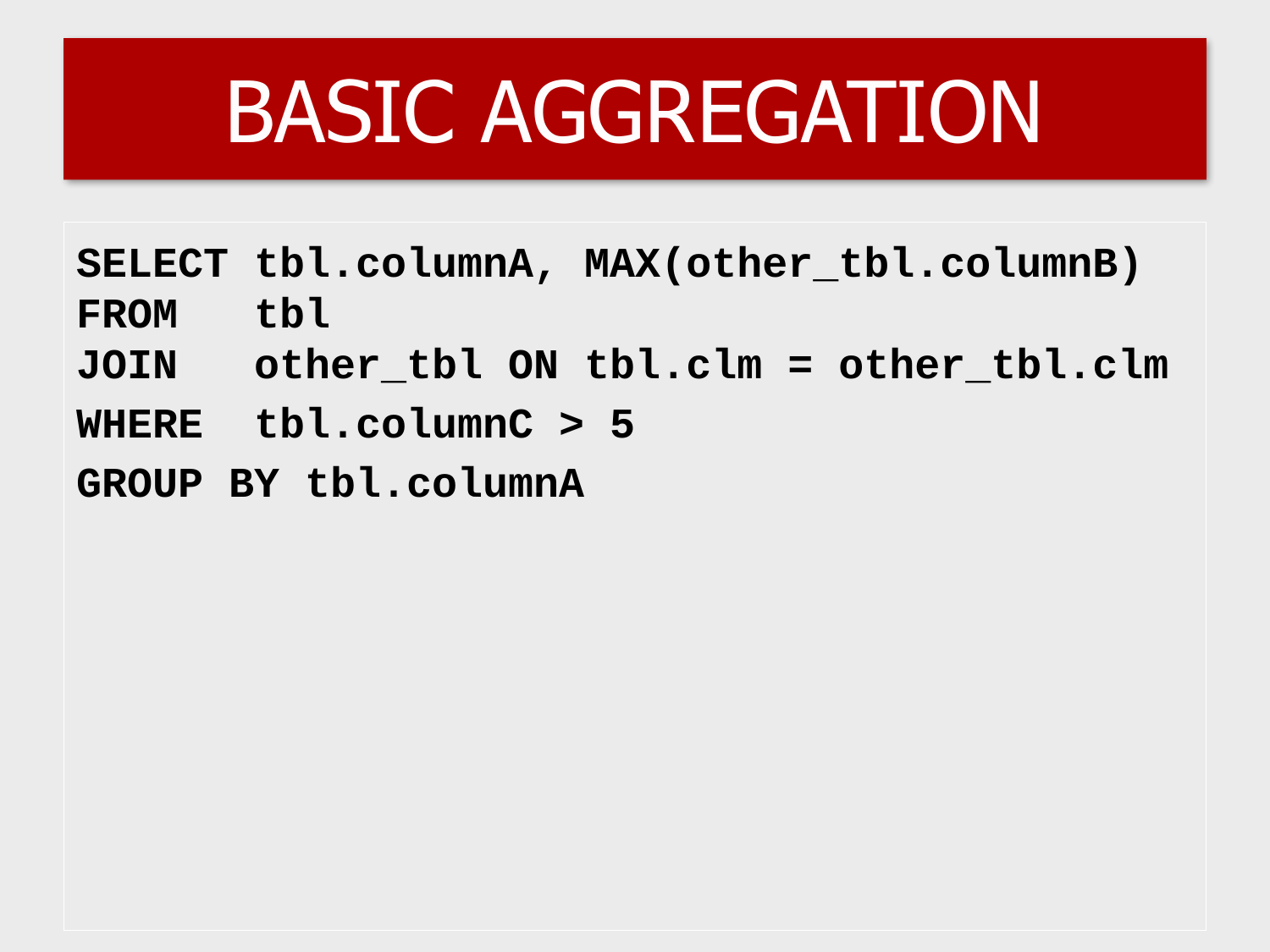

# BASIC AGGREGATION
SELECT tbl.columnA, MAX(other_tbl.columnB)
FROM   tbl
JOIN   other_tbl ON tbl.clm = other_tbl.clm
WHERE  tbl.columnC > 5
GROUP BY tbl.columnA